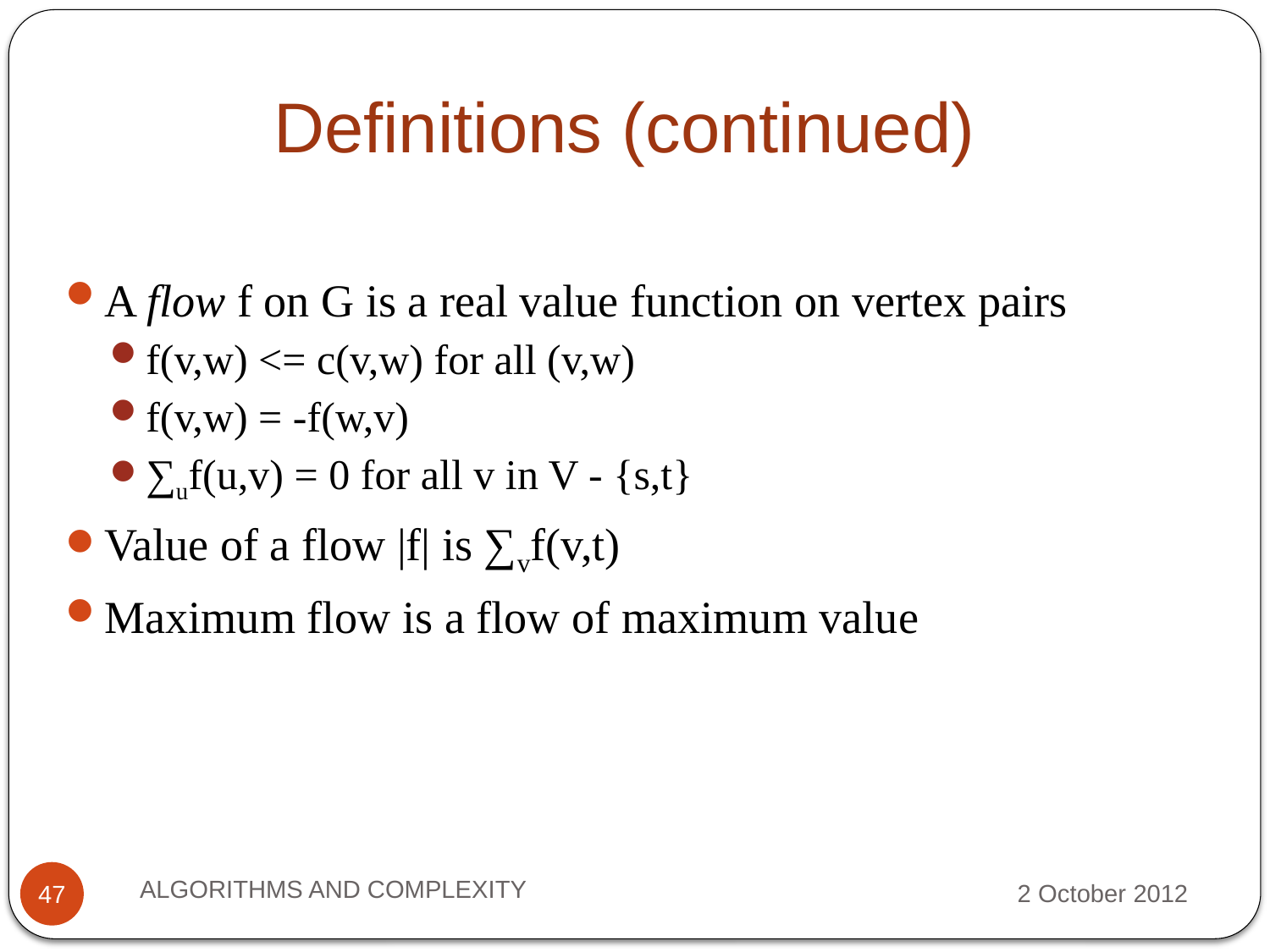

# Definitions (continued)
A flow f on G is a real value function on vertex pairs
f(v,w) <= c(v,w) for all (v,w)
f(v,w) = -f(w,v)
∑uf(u,v) = 0 for all v in V - {s,t}
Value of a flow |f| is ∑vf(v,t)
Maximum flow is a flow of maximum value

ALGORITHMS AND COMPLEXITY
2 October 2012
47